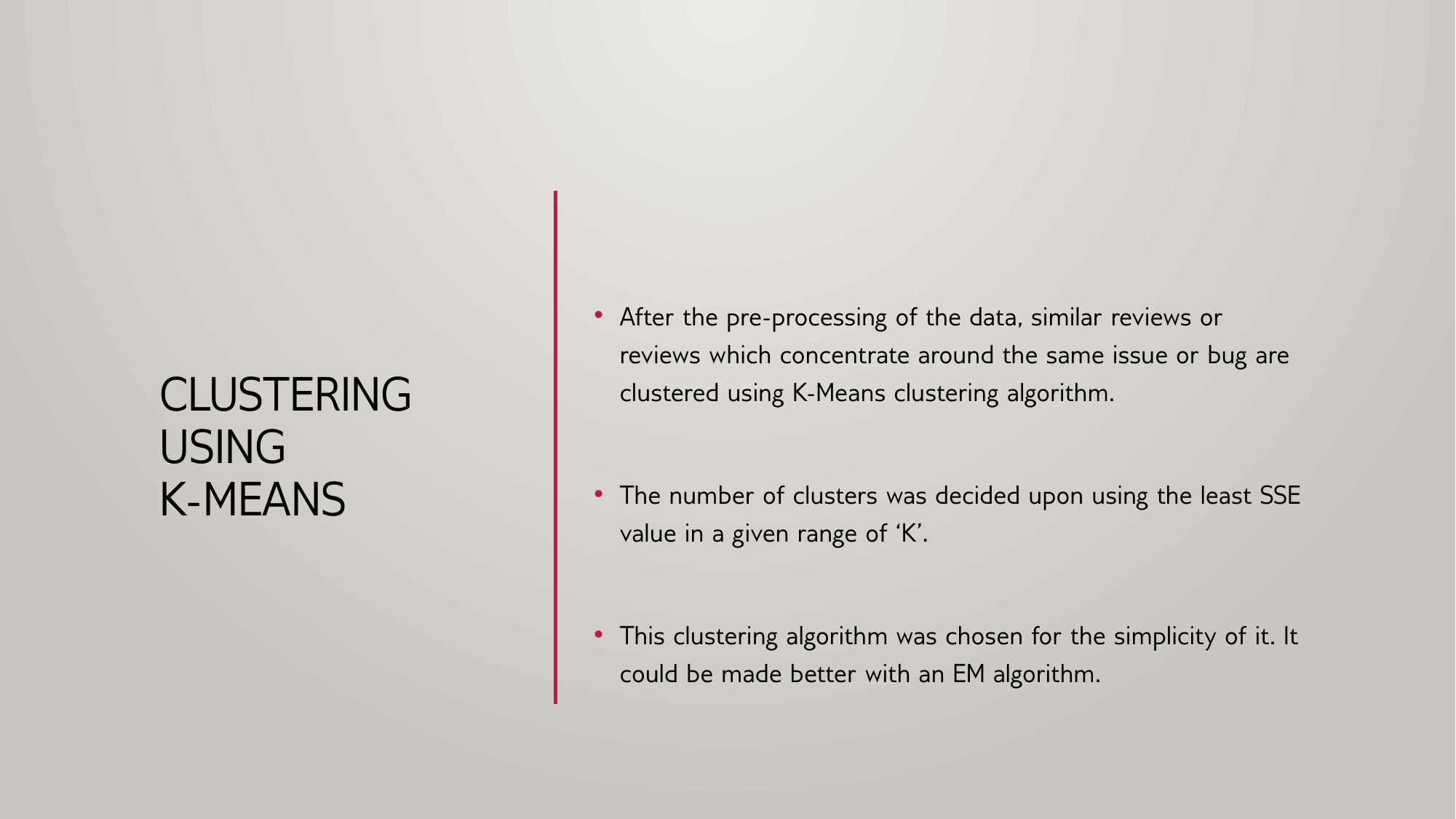

# Clustering using k-means

After the pre-processing of the data, similar reviews or reviews which concentrate around the same issue or bug are clustered using K-Means clustering algorithm.

The number of clusters was decided upon using the least SSE value in a given range of ‘K’.

This clustering algorithm was chosen for the simplicity of it. It could be made better with an EM algorithm.